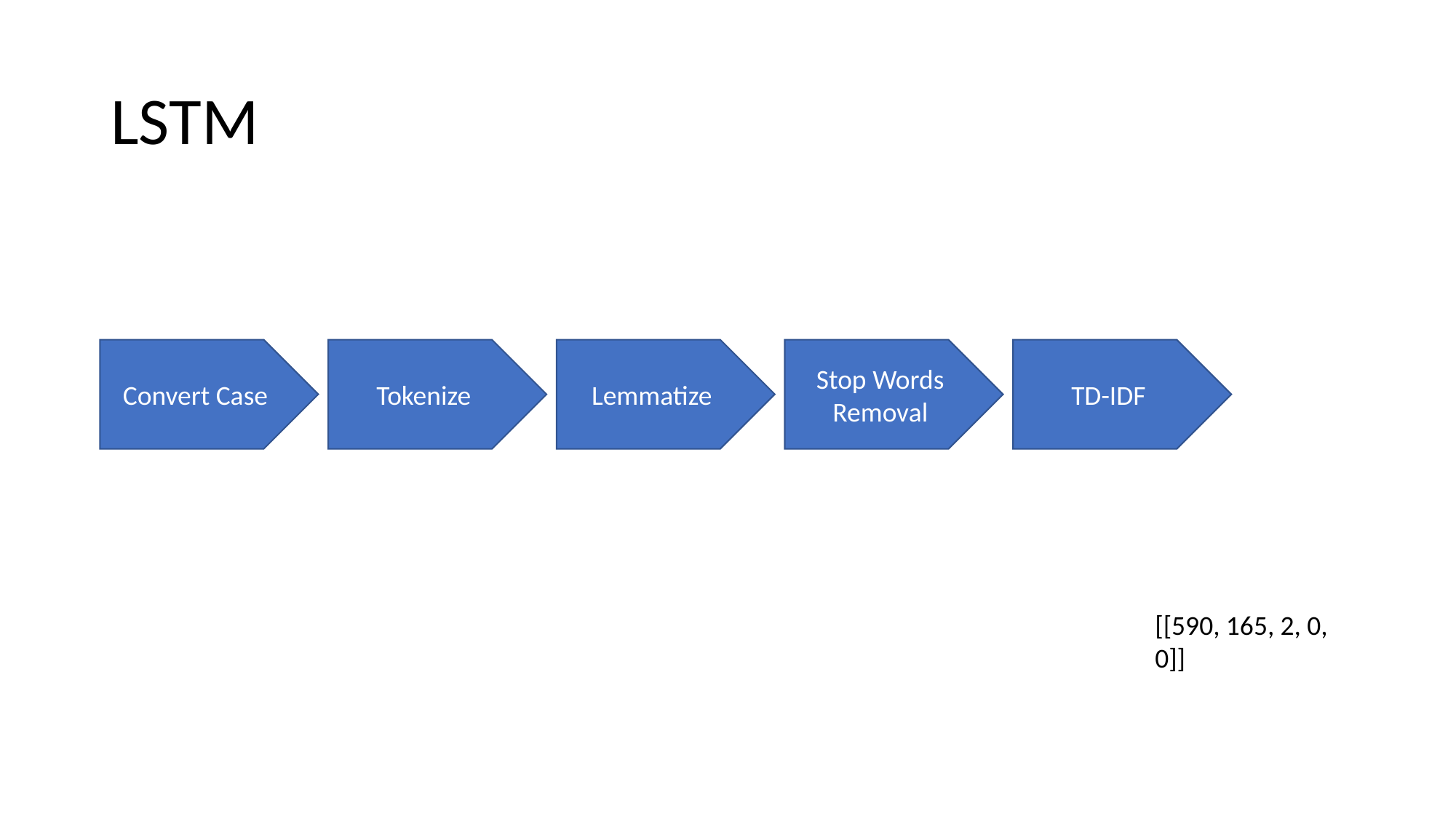

# LSTM
TD-IDF
Stop Words Removal
Tokenize
Lemmatize
Convert Case
[[590, 165, 2, 0, 0]]